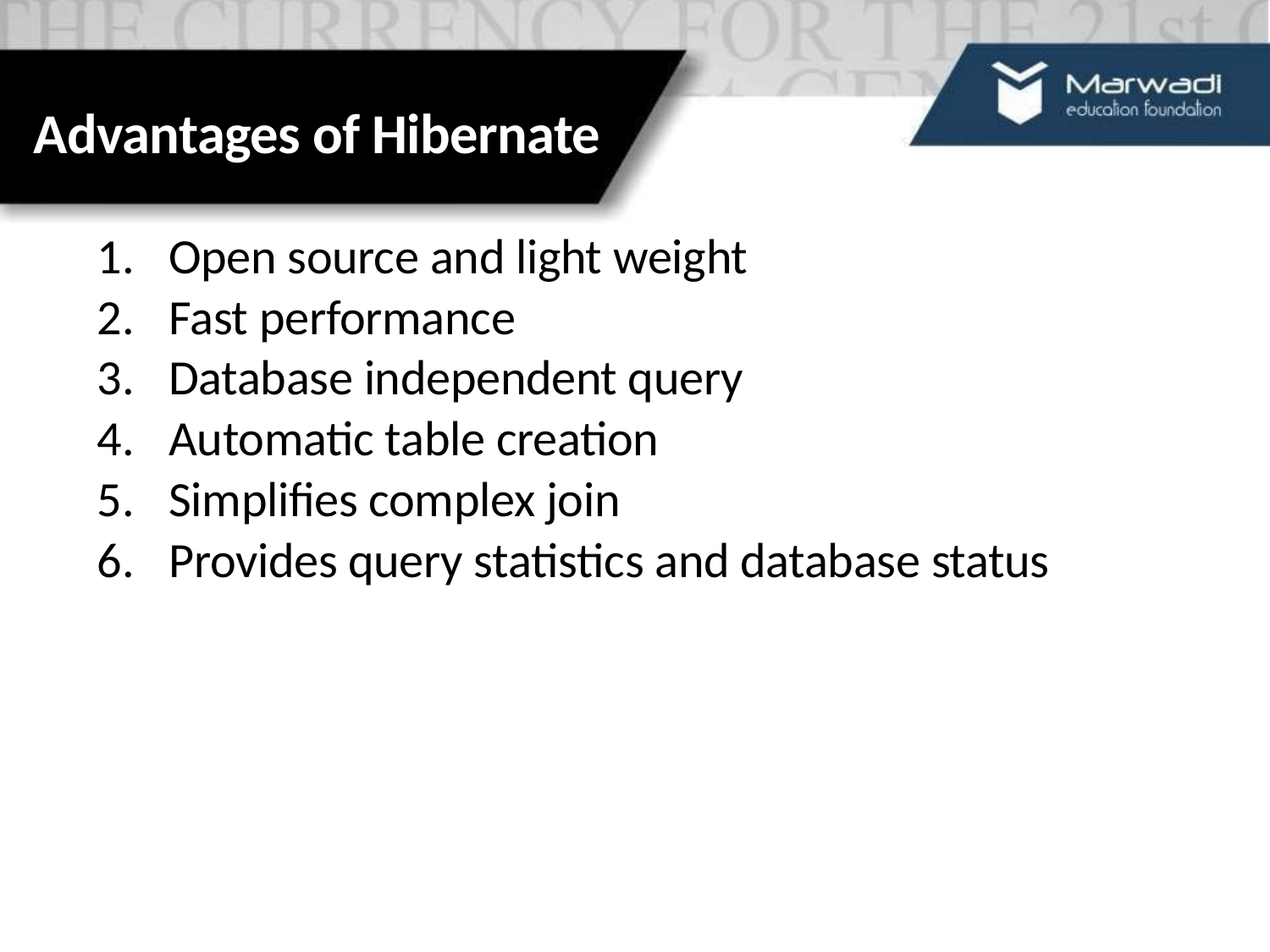

Advantages of Hibernate
Open source and light weight
Fast performance
Database independent query
Automatic table creation
Simplifies complex join
Provides query statistics and database status